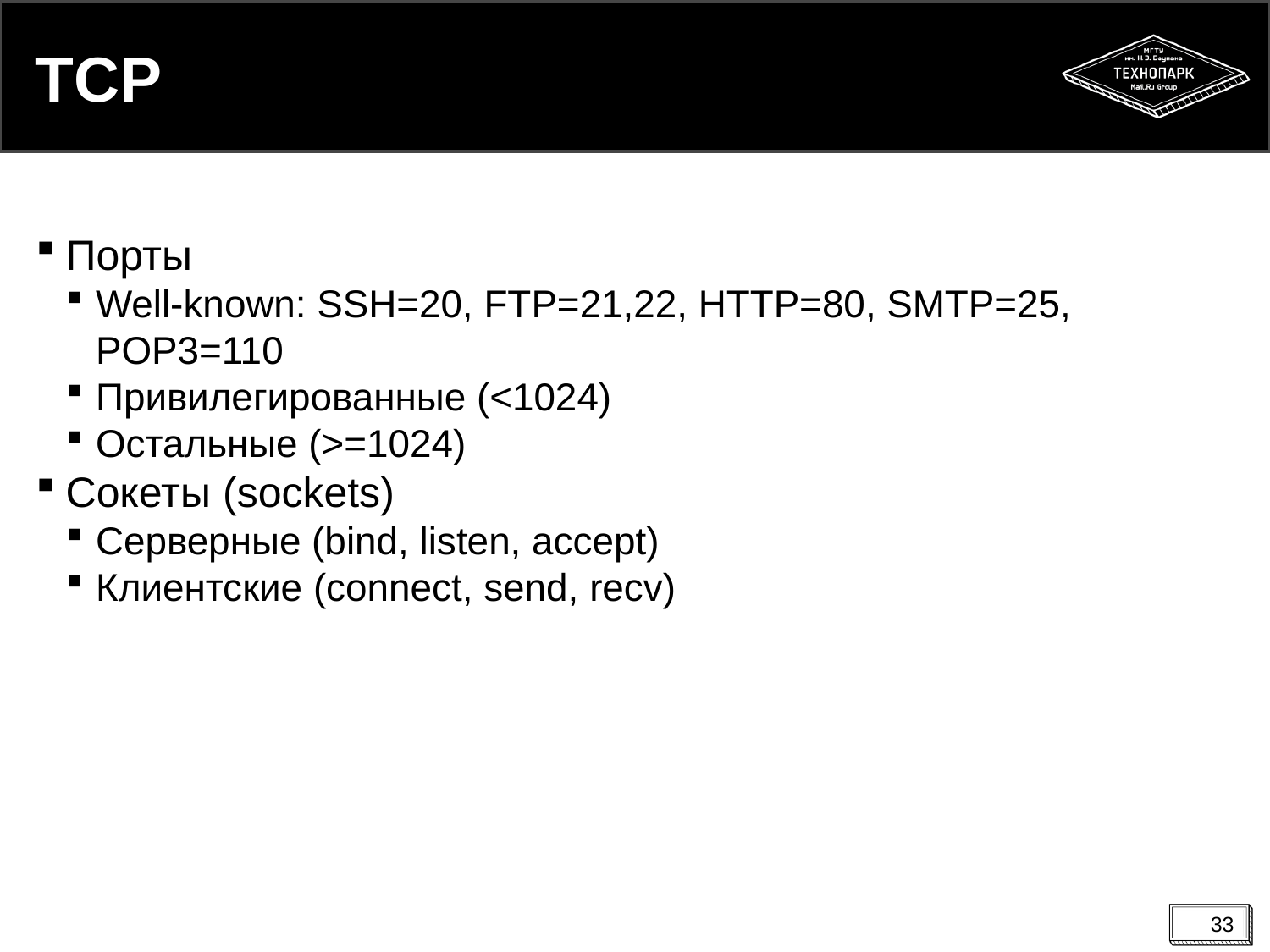

TCP
Порты
Well-known: SSH=20, FTP=21,22, HTTP=80, SMTP=25, POP3=110
Привилегированные (<1024)
Остальные (>=1024)
Сокеты (sockets)
Серверные (bind, listen, accept)
Клиентские (connect, send, recv)
33